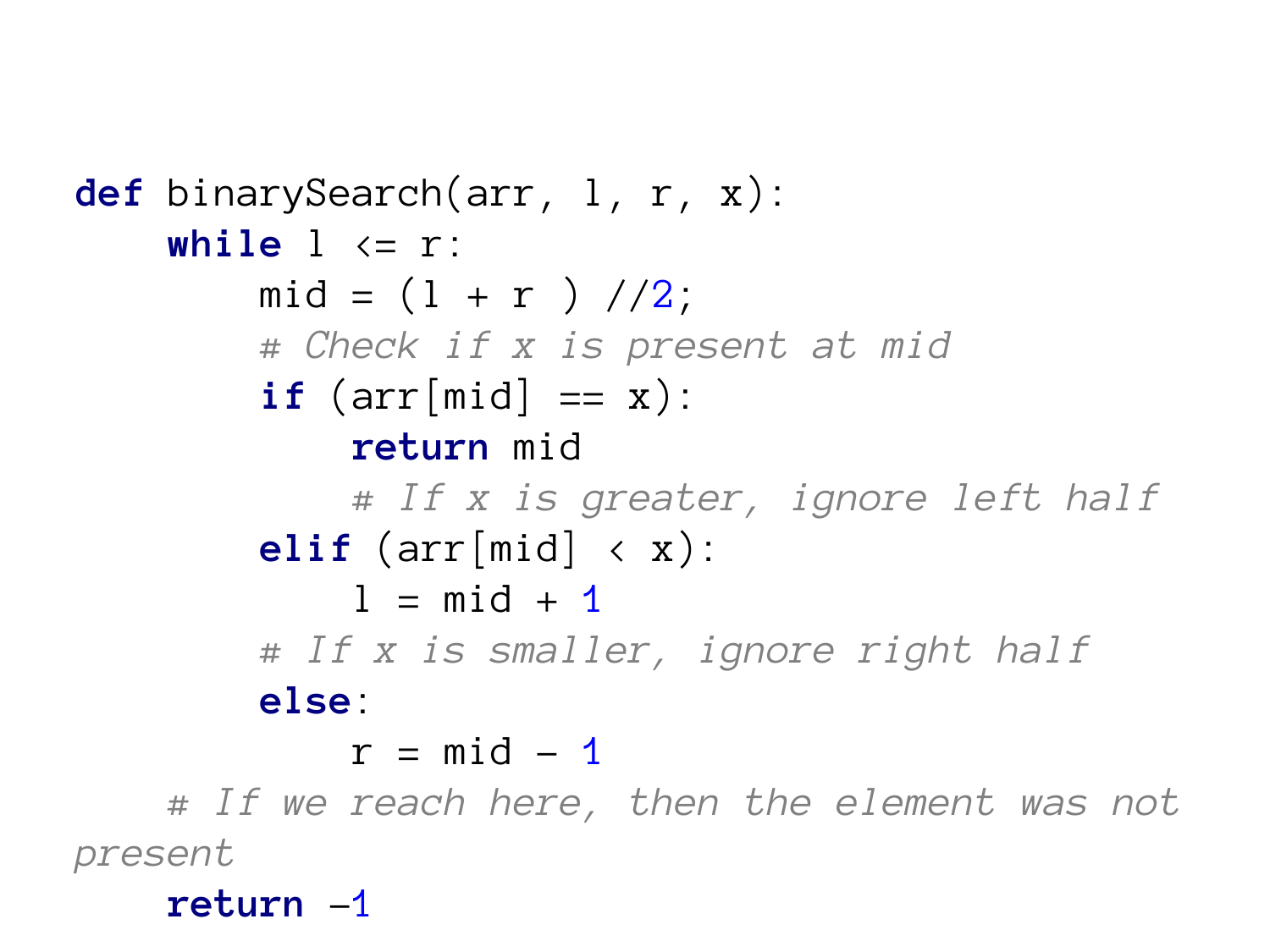

#
def binarySearch(arr, l, r, x):
    while l <= r:
        mid = (l + r ) //2;
        # Check if x is present at mid
        if (arr[mid] == x):
            return mid
            # If x is greater, ignore left half
        elif (arr[mid] < x):
            l = mid + 1
        # If x is smaller, ignore right half
        else:
            r = mid - 1
    # If we reach here, then the element was not present
    return -1